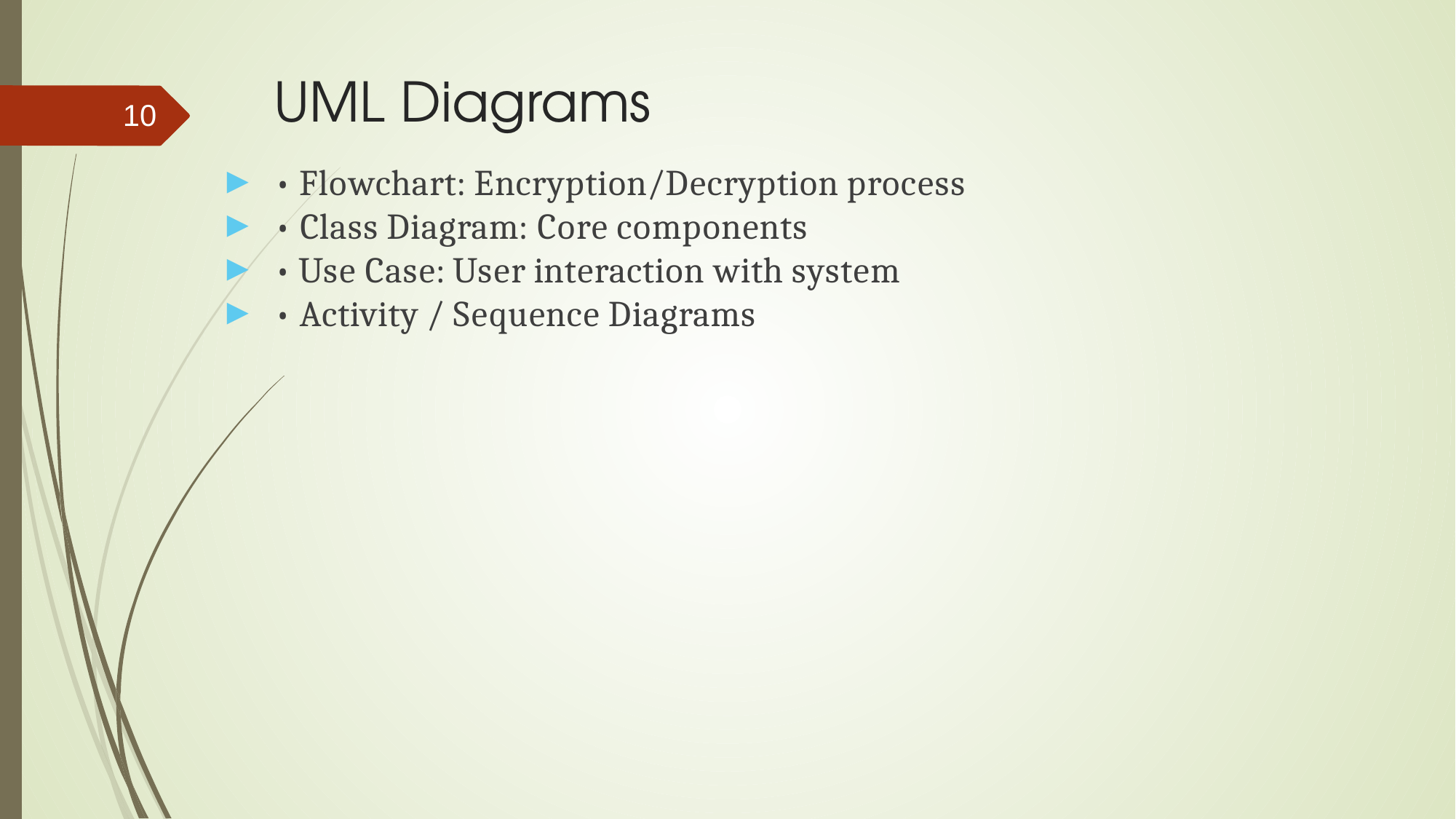

# UML Diagrams
10
• Flowchart: Encryption/Decryption process
• Class Diagram: Core components
• Use Case: User interaction with system
• Activity / Sequence Diagrams